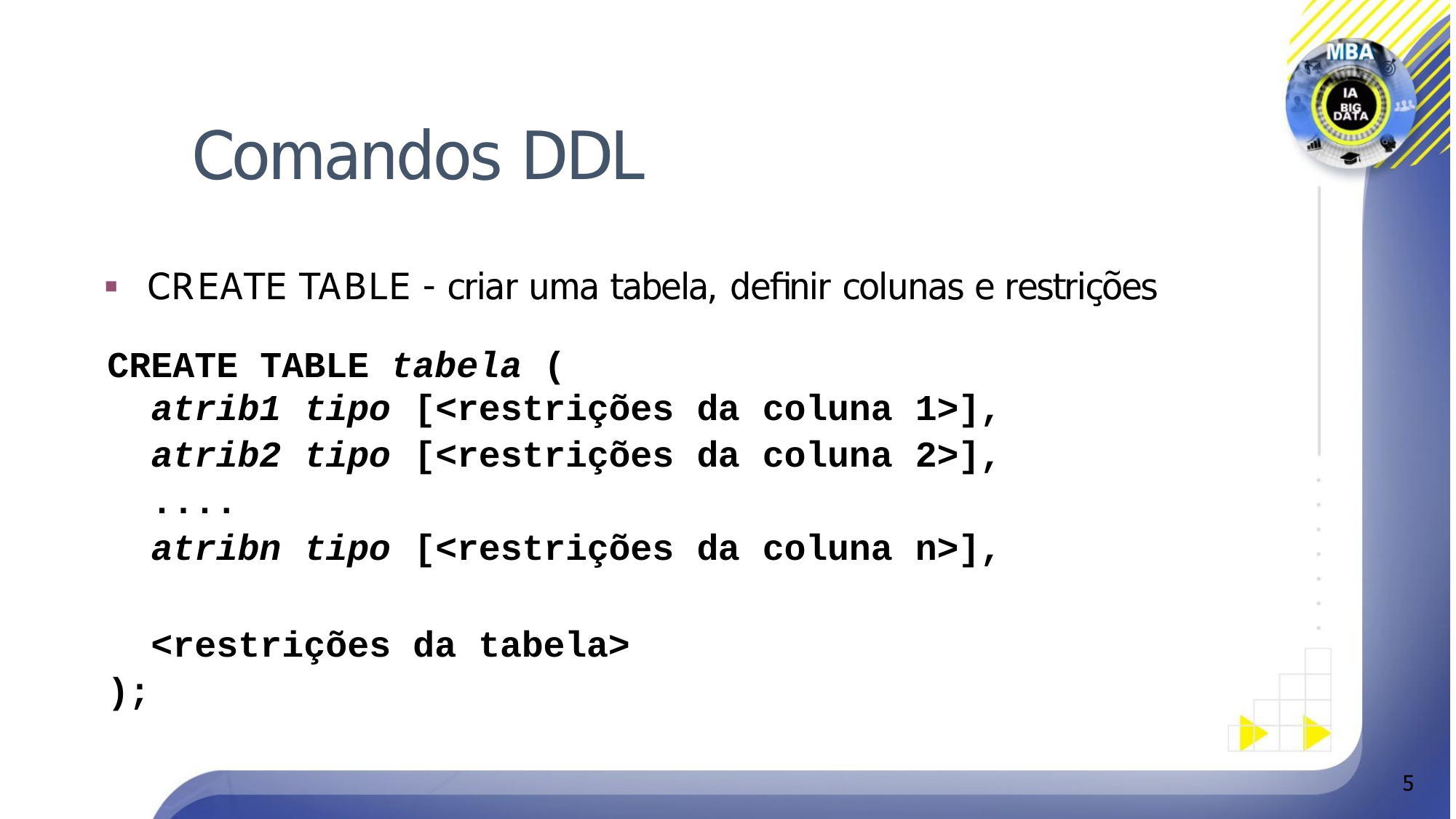

# Comandos DDL
CREATE TABLE - criar uma tabela, definir colunas e restrições
CREATE TABLE tabela (
| atrib1 | tipo | [<restrições | da | coluna | 1>], |
| --- | --- | --- | --- | --- | --- |
| atrib2 | tipo | [<restrições | da | coluna | 2>], |
| .... |  |  |  |  |  |
| atribn | tipo | [<restrições | da | coluna | n>], |
<restrições da tabela>
);
5